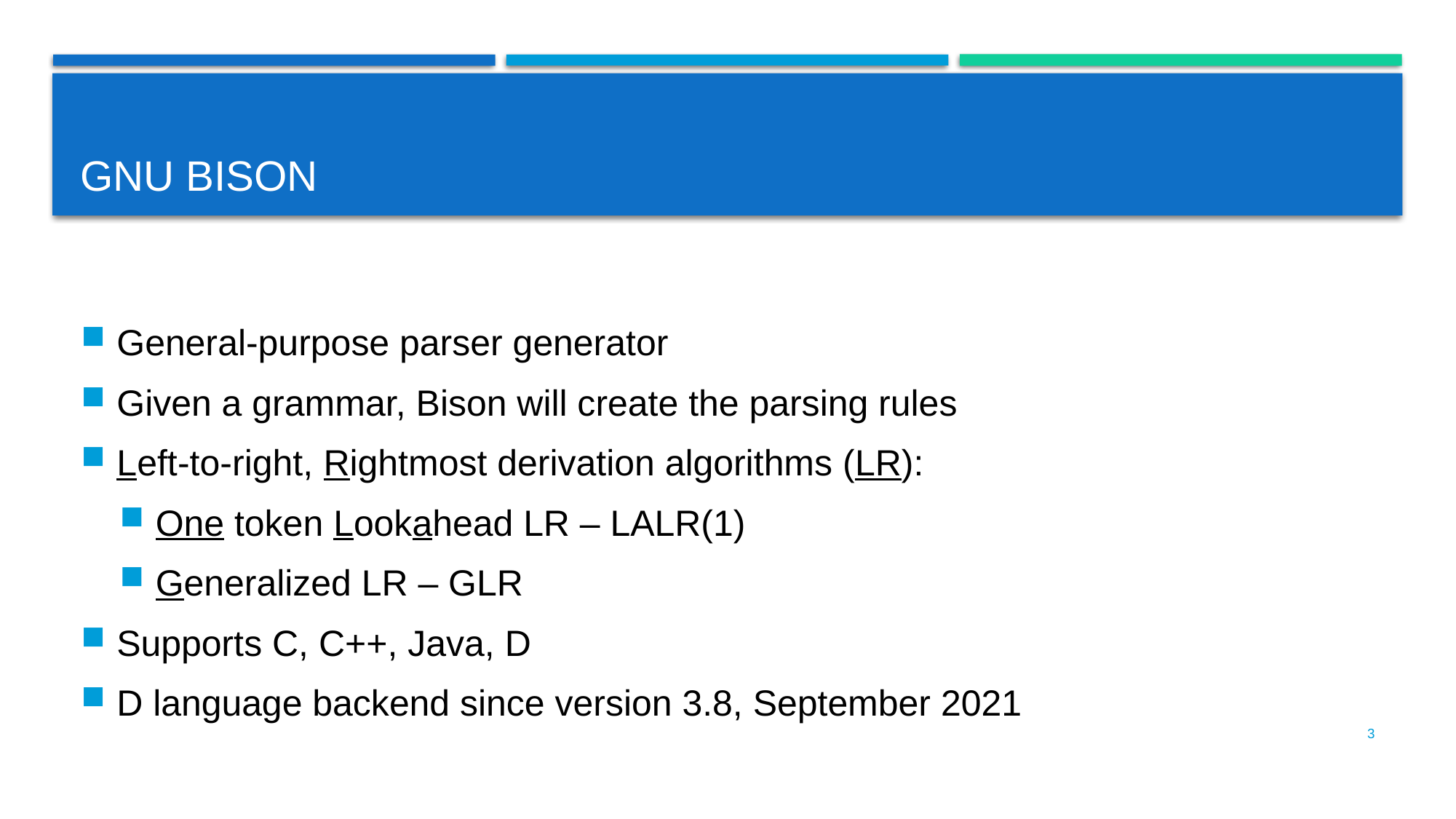

# GNU Bison
General-purpose parser generator
Given a grammar, Bison will create the parsing rules
Left-to-right, Rightmost derivation algorithms (LR):
One token Lookahead LR – LALR(1)
Generalized LR – GLR
Supports C, C++, Java, D
D language backend since version 3.8, September 2021
3